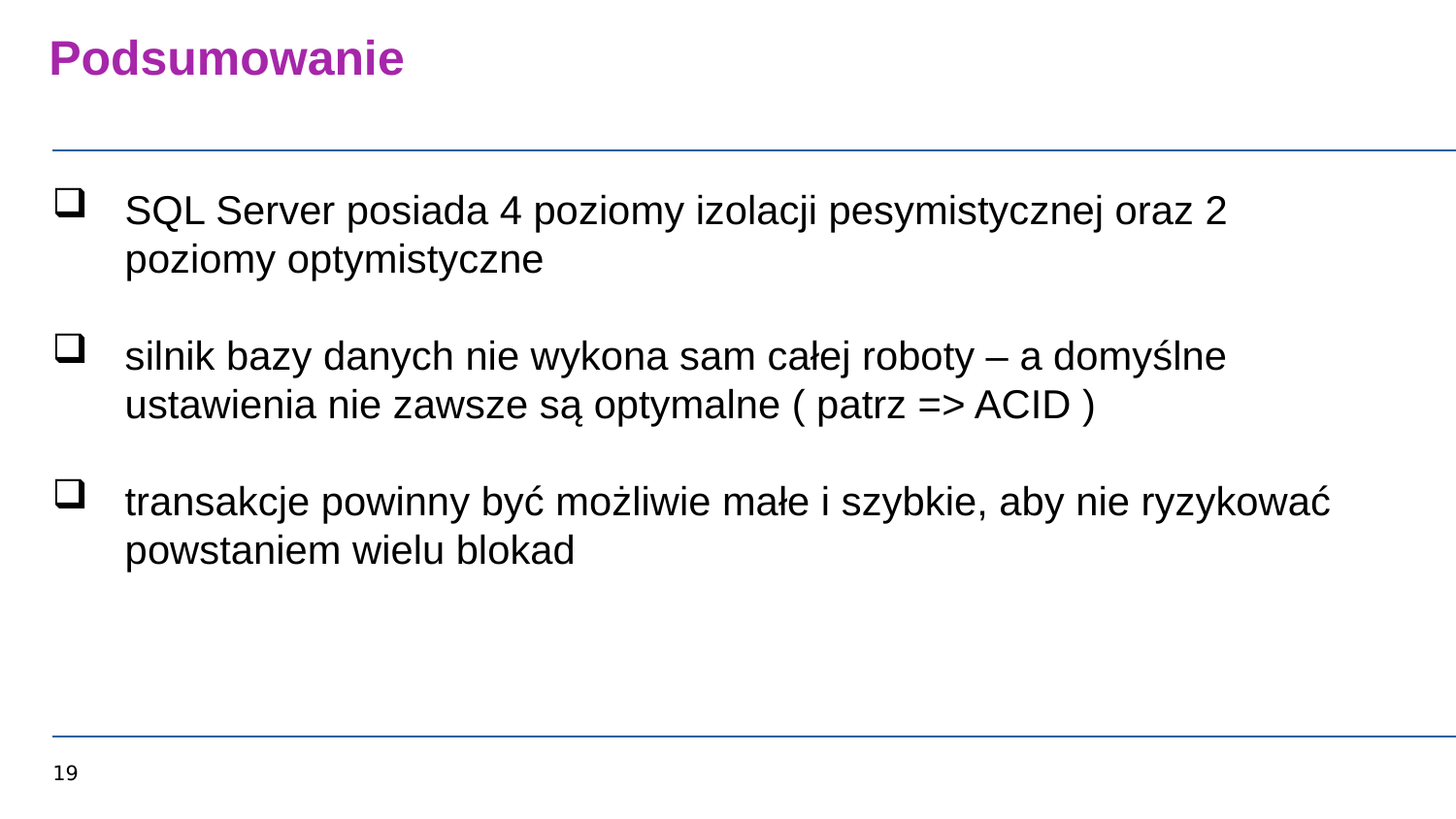

# Podsumowanie
SQL Server posiada 4 poziomy izolacji pesymistycznej oraz 2 poziomy optymistyczne

silnik bazy danych nie wykona sam całej roboty – a domyślne ustawienia nie zawsze są optymalne ( patrz => ACID )

transakcje powinny być możliwie małe i szybkie, aby nie ryzykować powstaniem wielu blokad

19